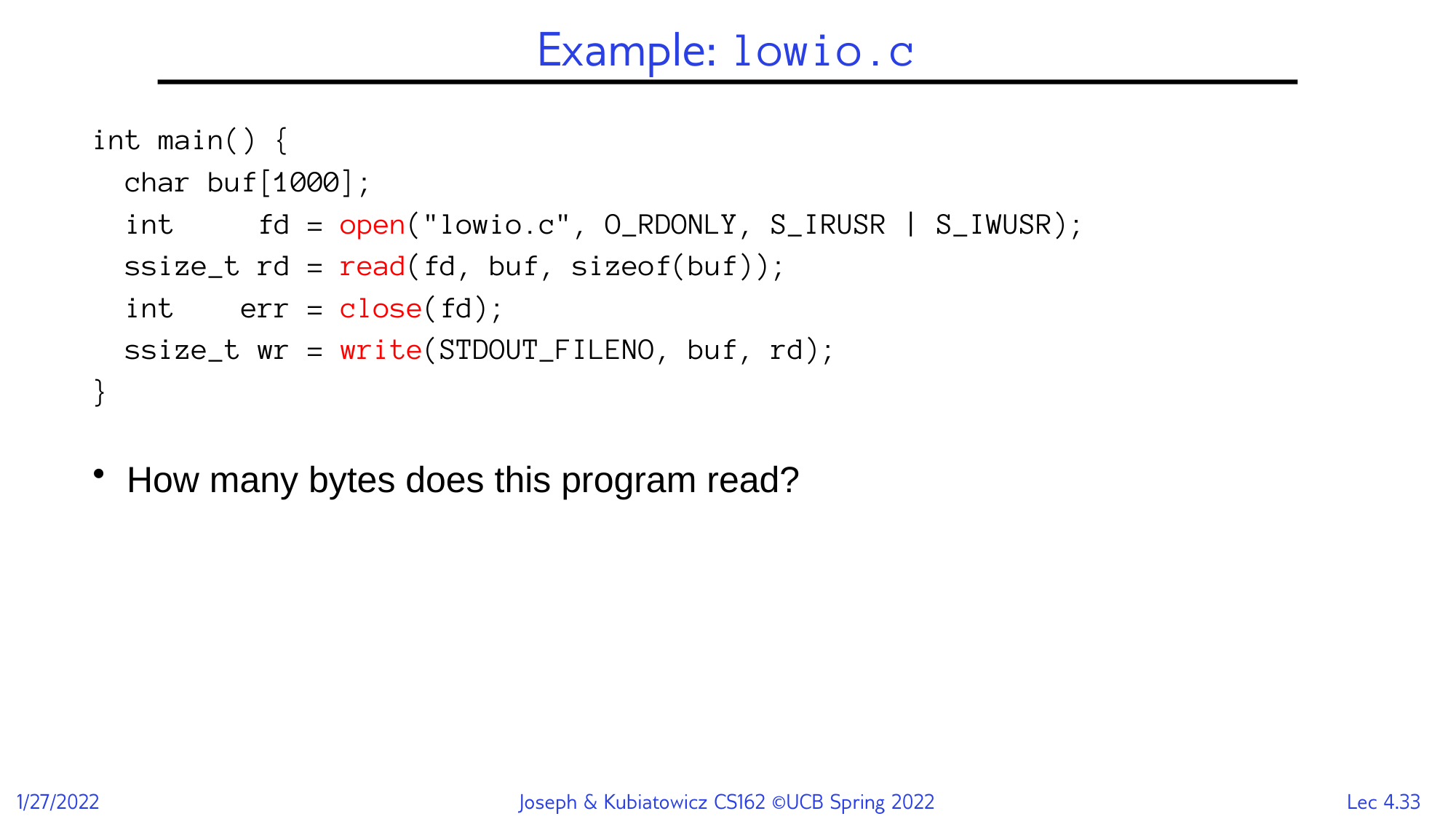

# Example: lowio.c
int main() {
  char buf[1000];
  int     fd = open("lowio.c", O_RDONLY, S_IRUSR | S_IWUSR);
  ssize_t rd = read(fd, buf, sizeof(buf));
  int    err = close(fd);
  ssize_t wr = write(STDOUT_FILENO, buf, rd);
}

How many bytes does this program read?